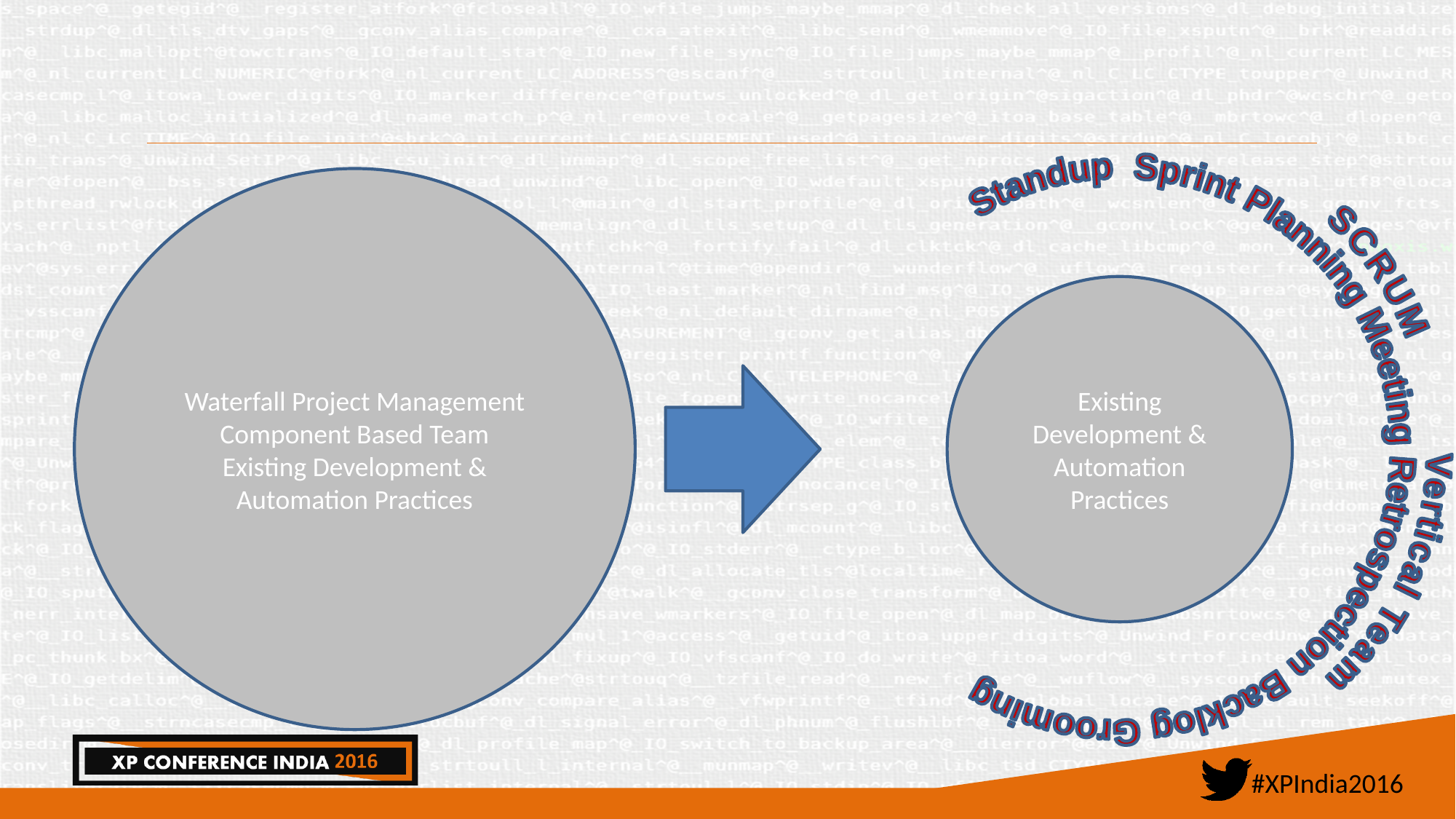

Waterfall Project Management
Component Based Team
Existing Development & Automation Practices
SCRUM          Vertical Team
Standup  Sprint Planning Meeting Retrospection Backlog Grooming
Existing Development & Automation Practices